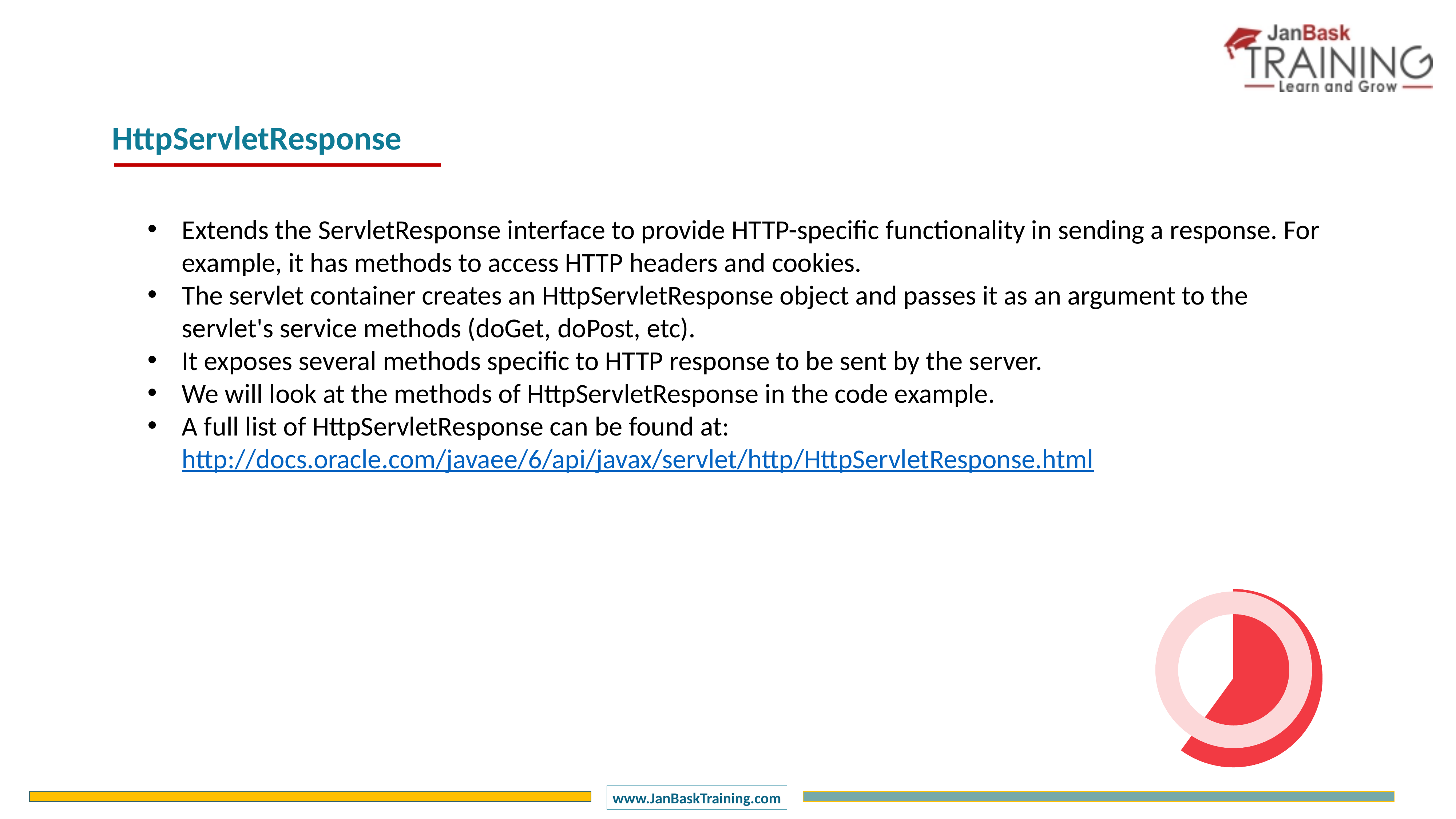

HttpServletResponse

Extends the ServletResponse interface to provide HTTP-specific functionality in sending a response. For example, it has methods to access HTTP headers and cookies.
The servlet container creates an HttpServletResponse object and passes it as an argument to the servlet's service methods (doGet, doPost, etc).
It exposes several methods specific to HTTP response to be sent by the server.
We will look at the methods of HttpServletResponse in the code example.
A full list of HttpServletResponse can be found at: http://docs.oracle.com/javaee/6/api/javax/servlet/http/HttpServletResponse.html

### Chart

| Category | Sales |
|---|---|
| 1 Q | 60.0 |
| 2 Q | 40.0 |